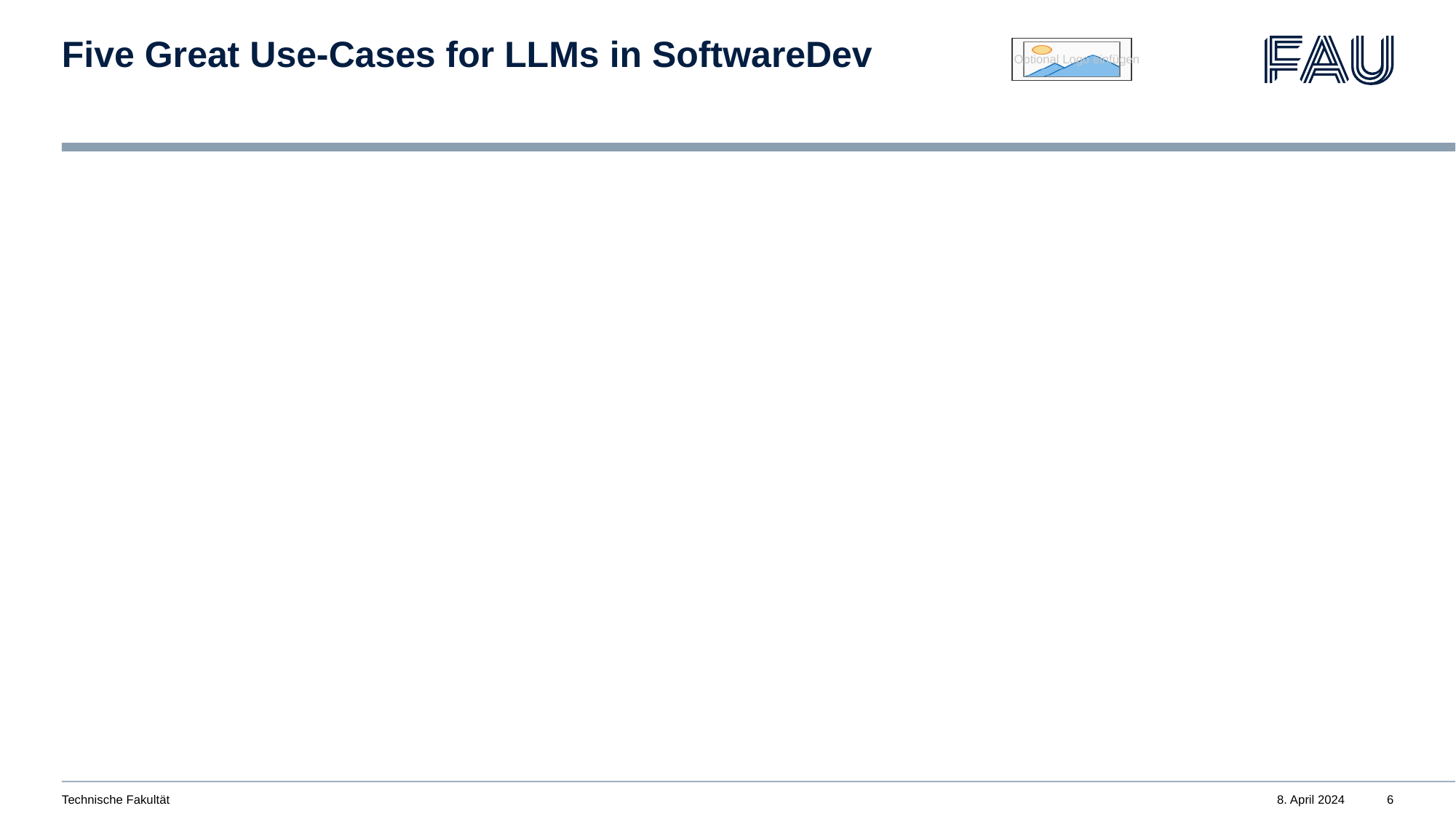

# Five Great Use-Cases for LLMs in SoftwareDev

Technische Fakultät
8. April 2024
6